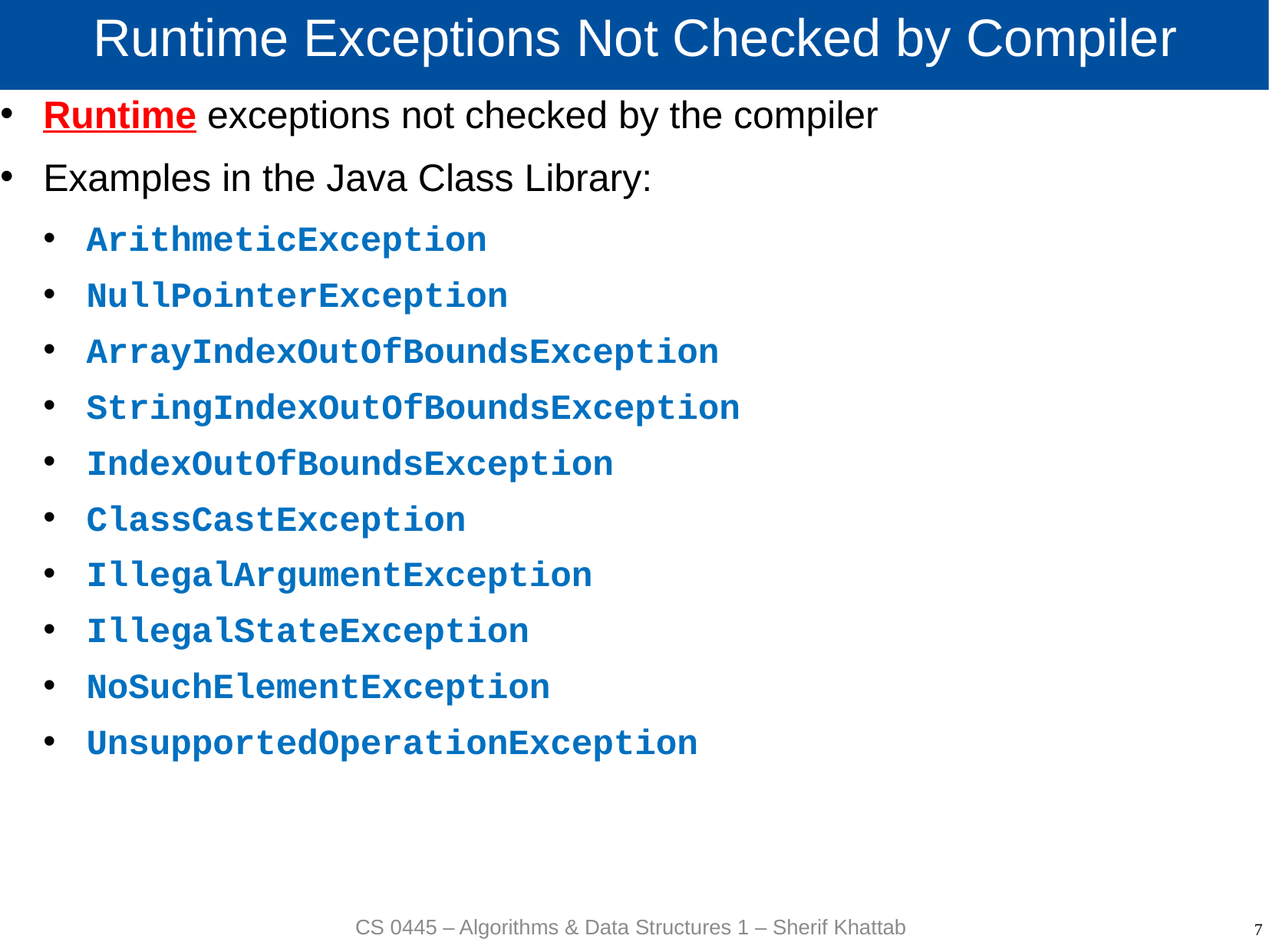

# Runtime Exceptions Not Checked by Compiler
Runtime exceptions not checked by the compiler
Examples in the Java Class Library:
ArithmeticException
NullPointerException
ArrayIndexOutOfBoundsException
StringIndexOutOfBoundsException
IndexOutOfBoundsException
ClassCastException
IllegalArgumentException
IllegalStateException
NoSuchElementException
UnsupportedOperationException
CS 0445 – Algorithms & Data Structures 1 – Sherif Khattab
7